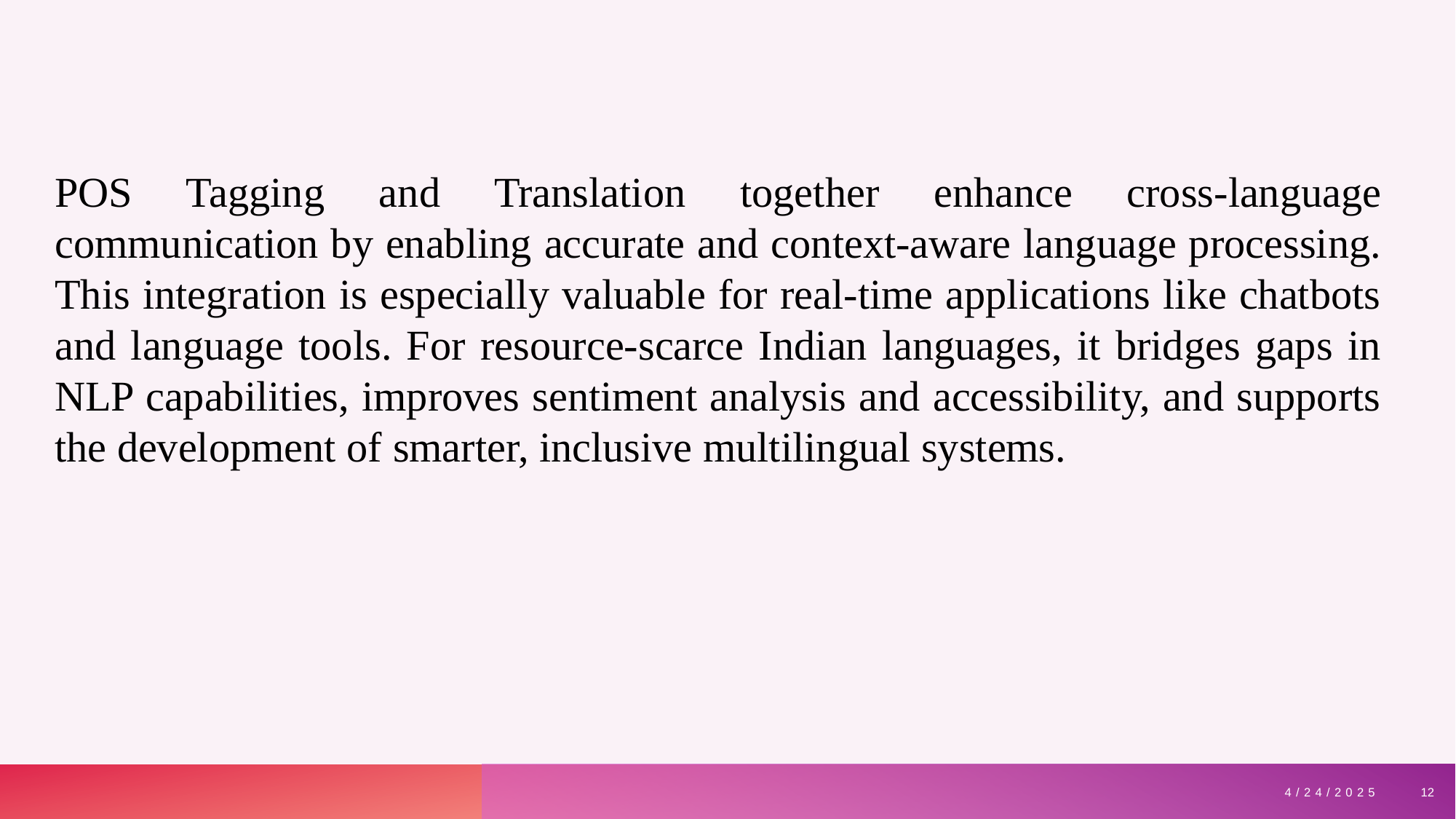

10. Conclusion

POS Tagging and Translation together enhance cross-language communication by enabling accurate and context-aware language processing. This integration is especially valuable for real-time applications like chatbots and language tools. For resource-scarce Indian languages, it bridges gaps in NLP capabilities, improves sentiment analysis and accessibility, and supports the development of smarter, inclusive multilingual systems.

12
4/24/2025